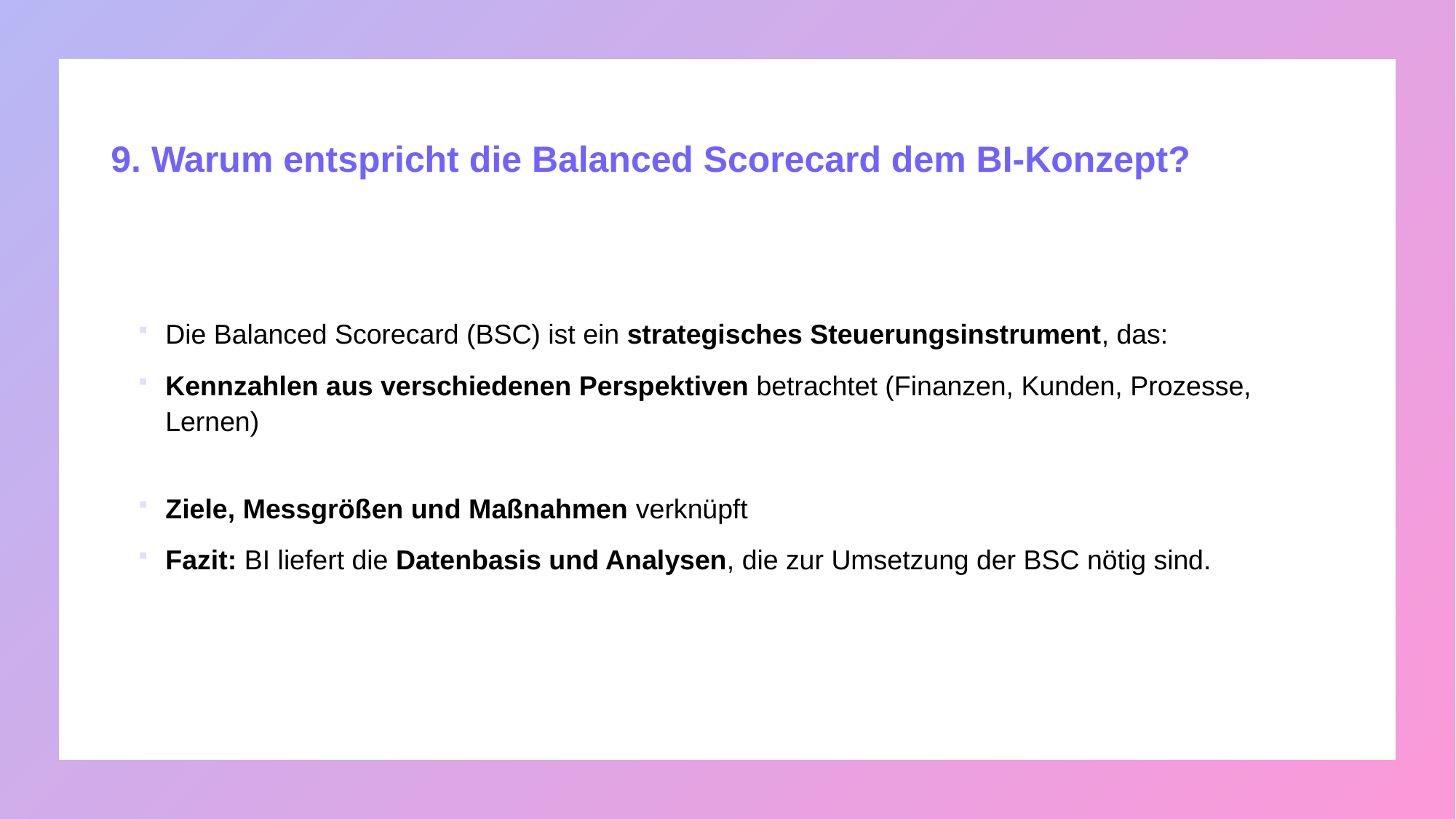

# 9. Warum entspricht die Balanced Scorecard dem BI-Konzept?

Die Balanced Scorecard (BSC) ist ein strategisches Steuerungsinstrument, das:
Kennzahlen aus verschiedenen Perspektiven betrachtet (Finanzen, Kunden, Prozesse, Lernen)
Ziele, Messgrößen und Maßnahmen verknüpft
Fazit: BI liefert die Datenbasis und Analysen, die zur Umsetzung der BSC nötig sind.